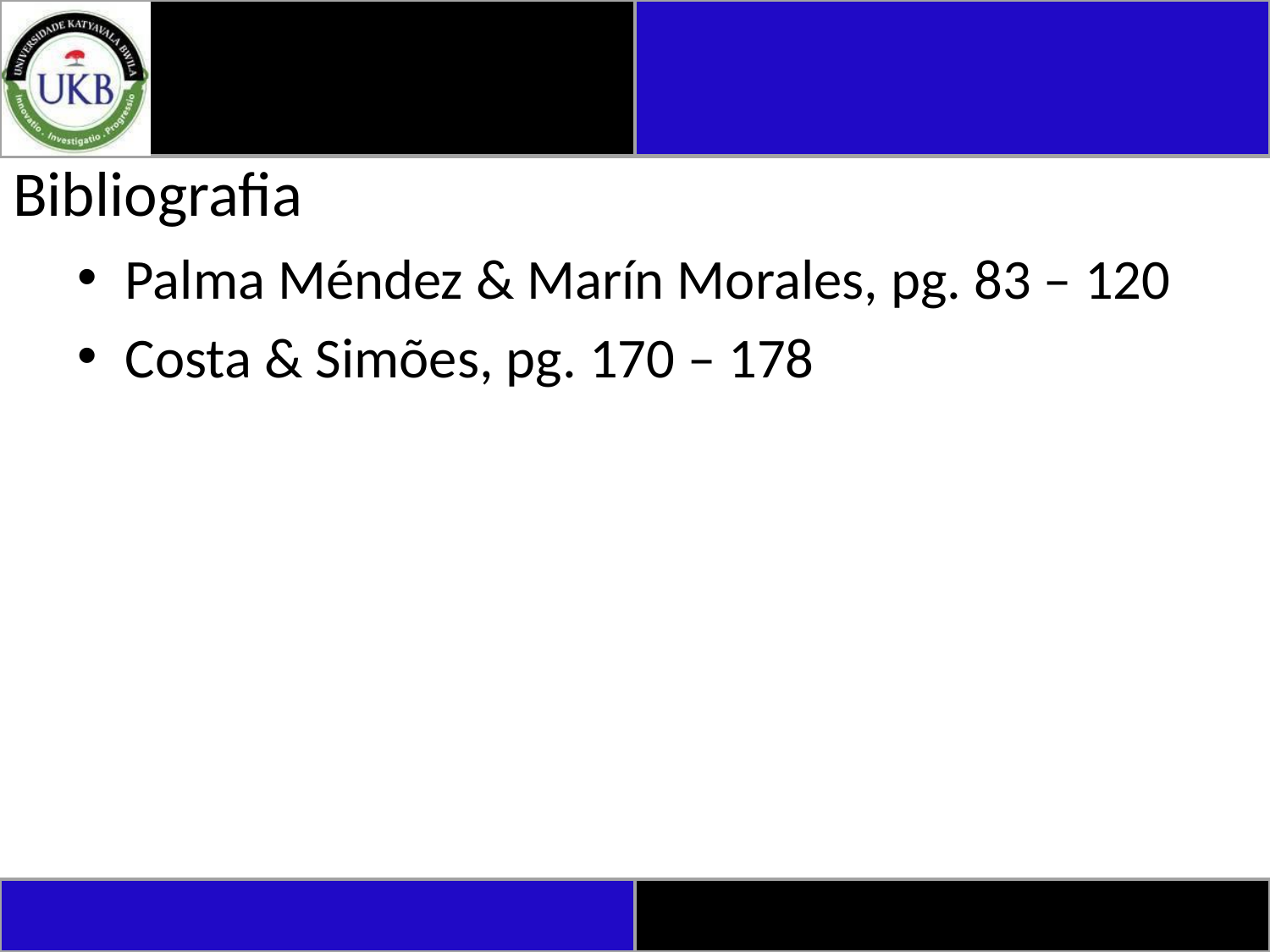

# Bibliografia
Palma Méndez & Marín Morales, pg. 83 – 120
Costa & Simões, pg. 170 – 178